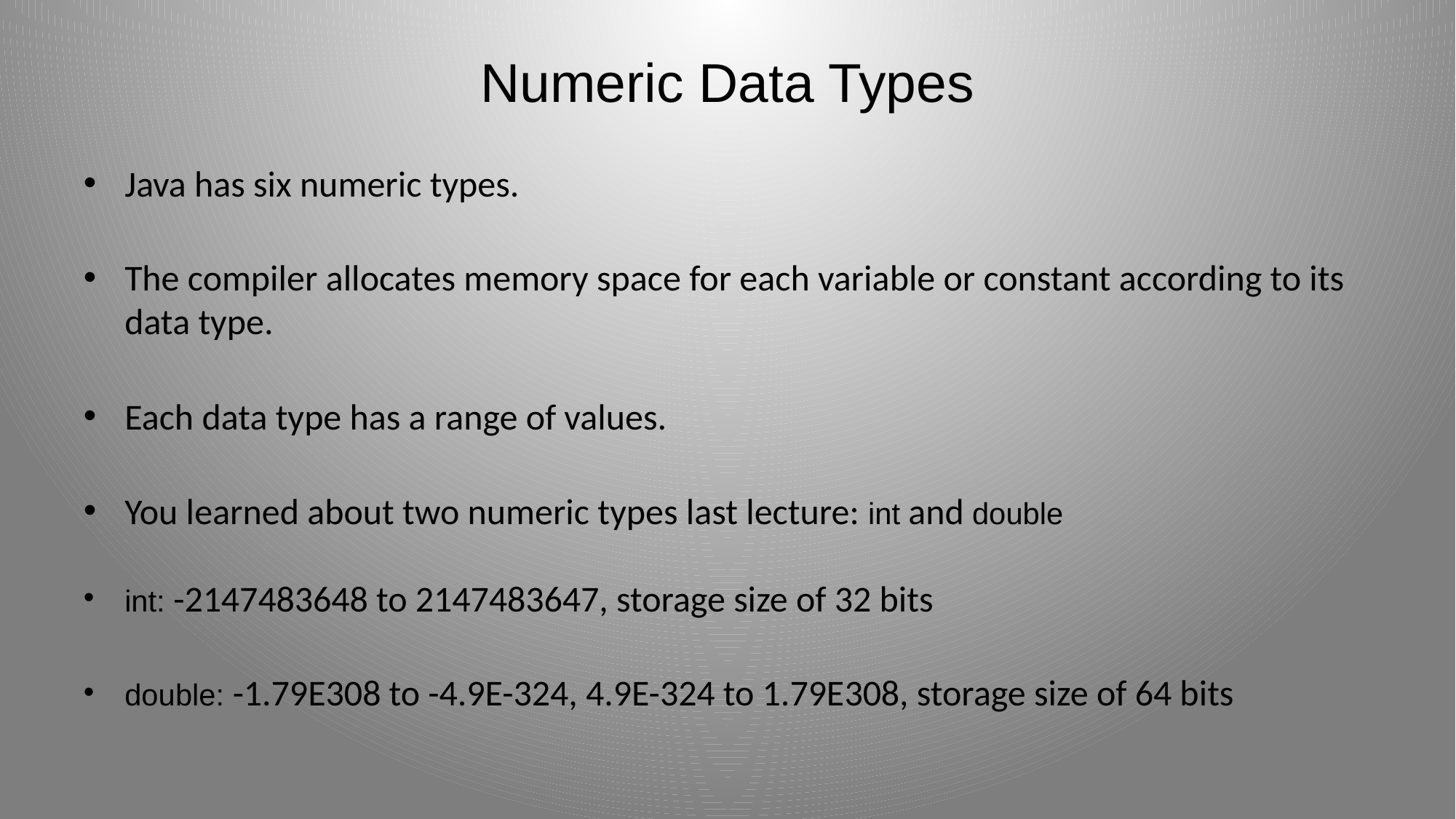

# Numeric Data Types
Java has six numeric types.
The compiler allocates memory space for each variable or constant according to its data type.
Each data type has a range of values.
You learned about two numeric types last lecture: int and double
int: -2147483648 to 2147483647, storage size of 32 bits
double: -1.79E308 to -4.9E-324, 4.9E-324 to 1.79E308, storage size of 64 bits